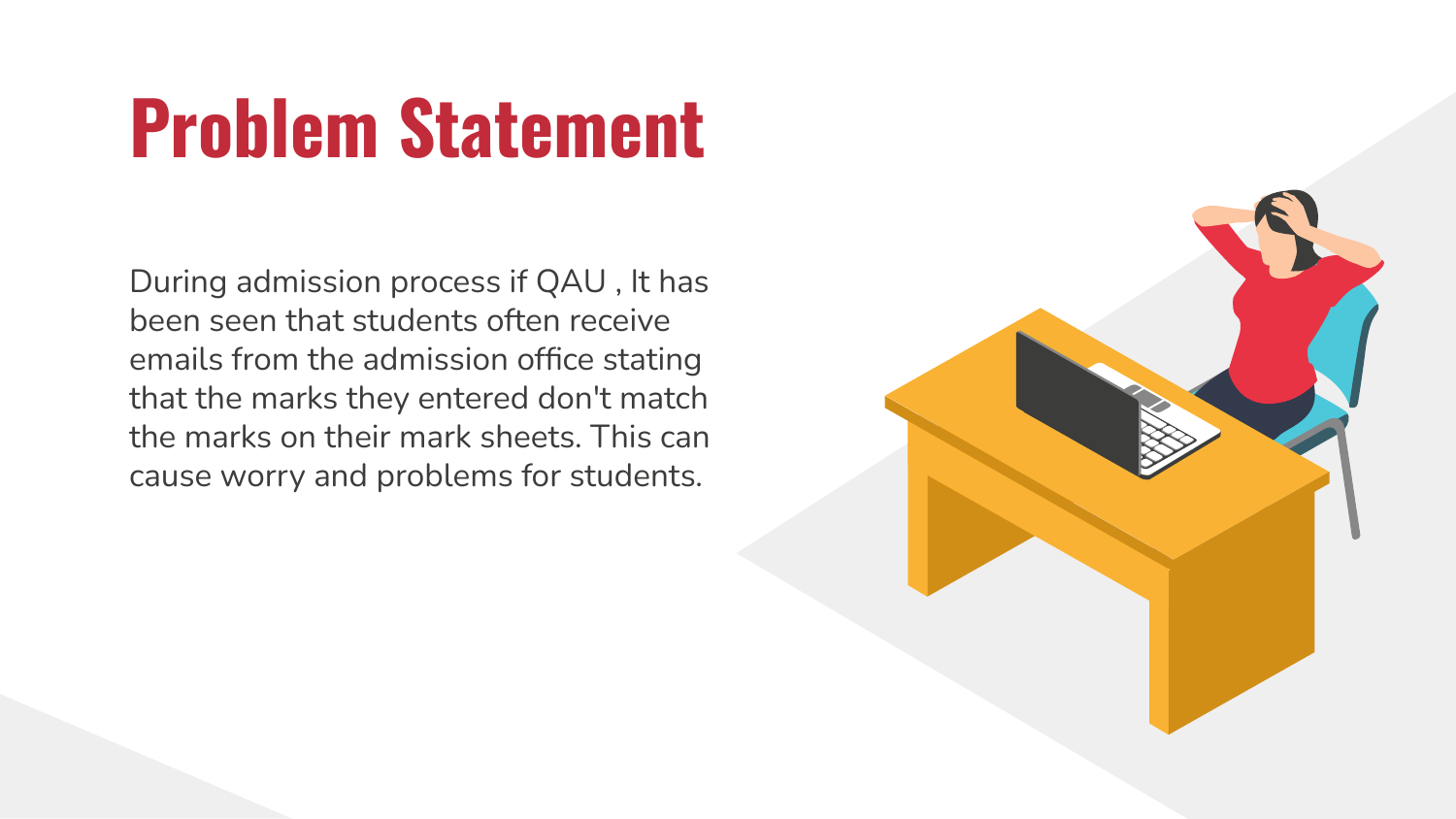

# Problem Statement

During admission process if QAU , It has been seen that students often receive emails from the admission office stating that the marks they entered don't match the marks on their mark sheets. This can cause worry and problems for students.